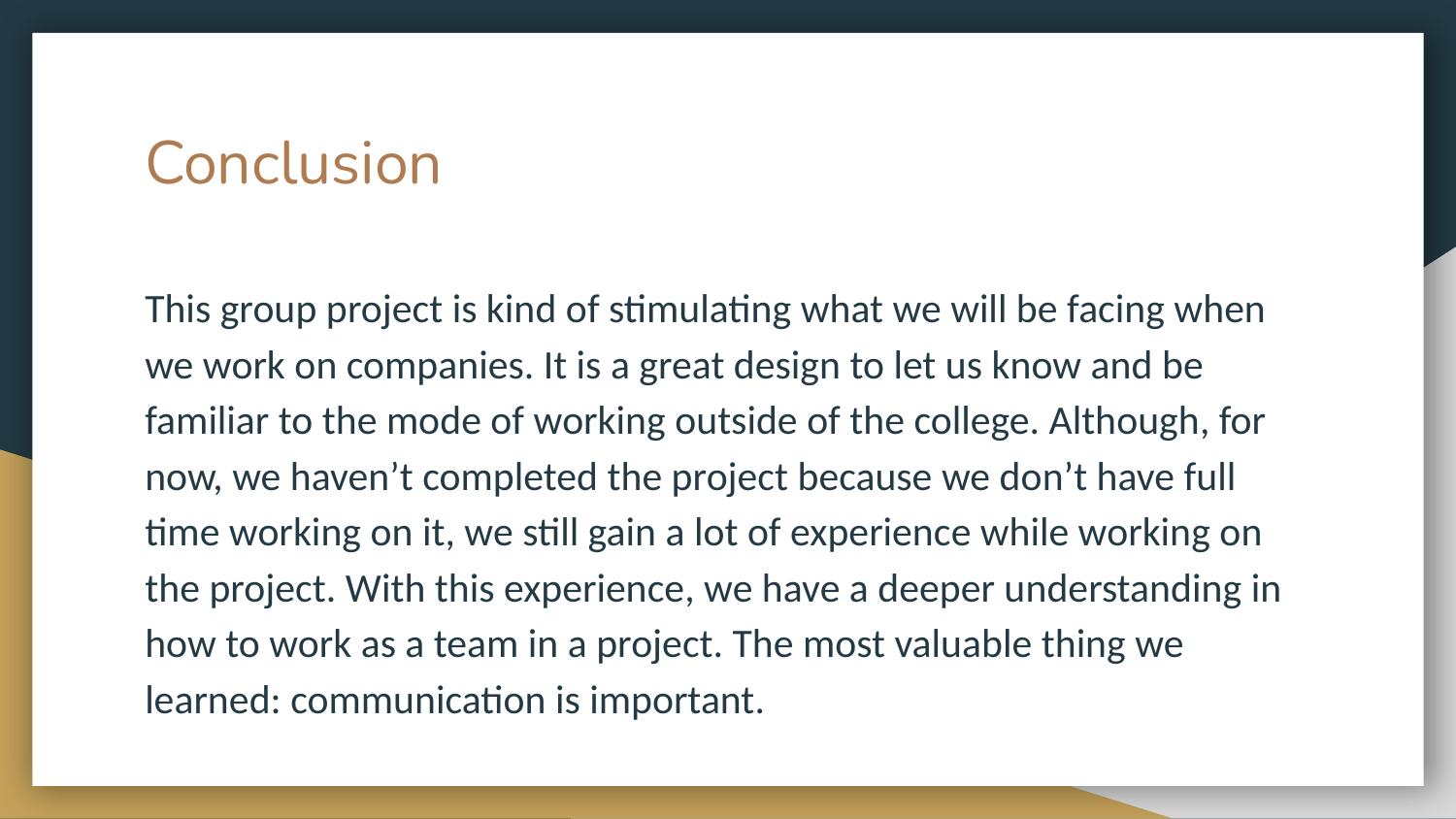

# Conclusion
This group project is kind of stimulating what we will be facing when we work on companies. It is a great design to let us know and be familiar to the mode of working outside of the college. Although, for now, we haven’t completed the project because we don’t have full time working on it, we still gain a lot of experience while working on the project. With this experience, we have a deeper understanding in how to work as a team in a project. The most valuable thing we learned: communication is important.